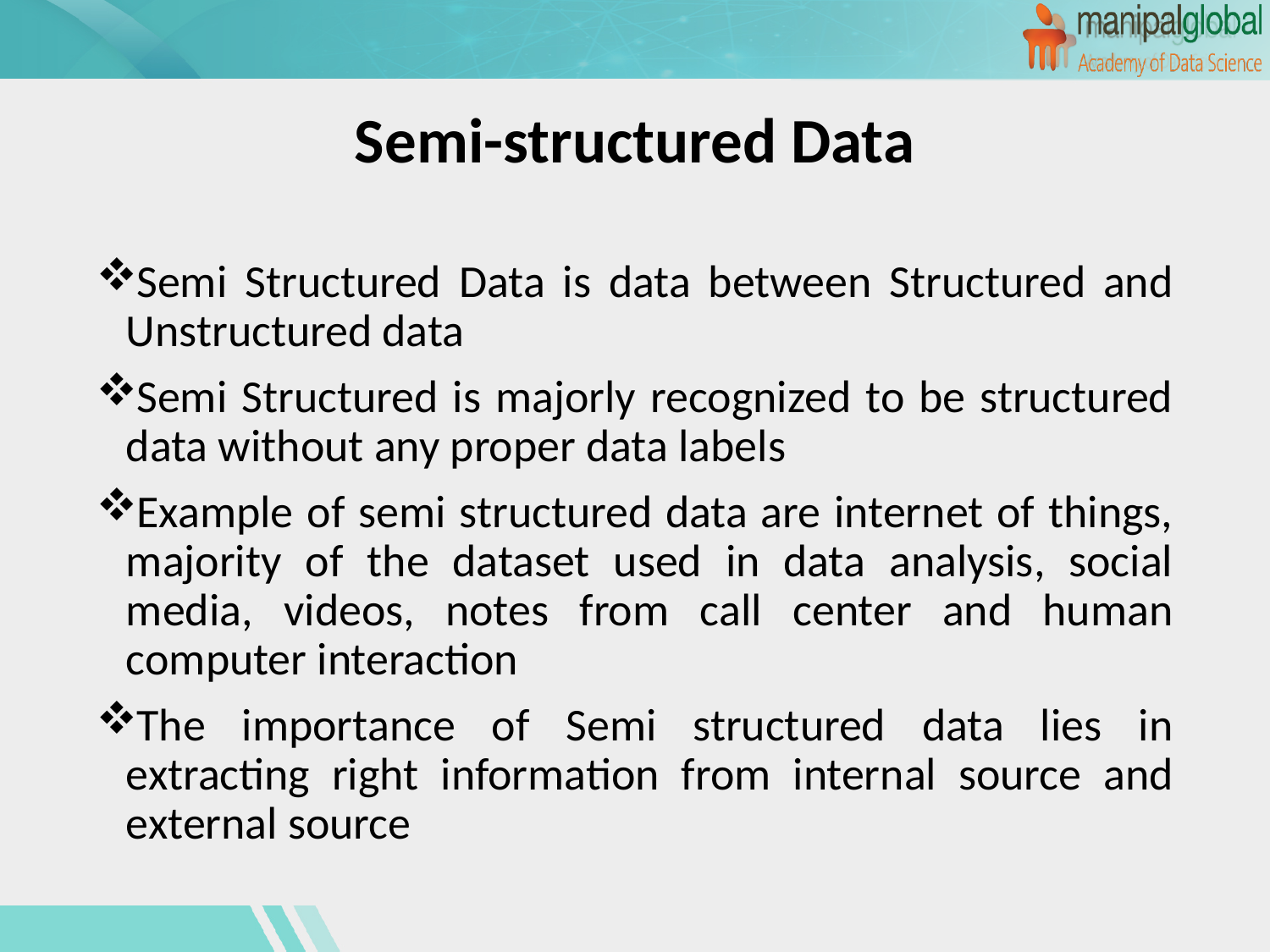

# Semi-structured Data
Semi Structured Data is data between Structured and Unstructured data
Semi Structured is majorly recognized to be structured data without any proper data labels
Example of semi structured data are internet of things, majority of the dataset used in data analysis, social media, videos, notes from call center and human computer interaction
The importance of Semi structured data lies in extracting right information from internal source and external source